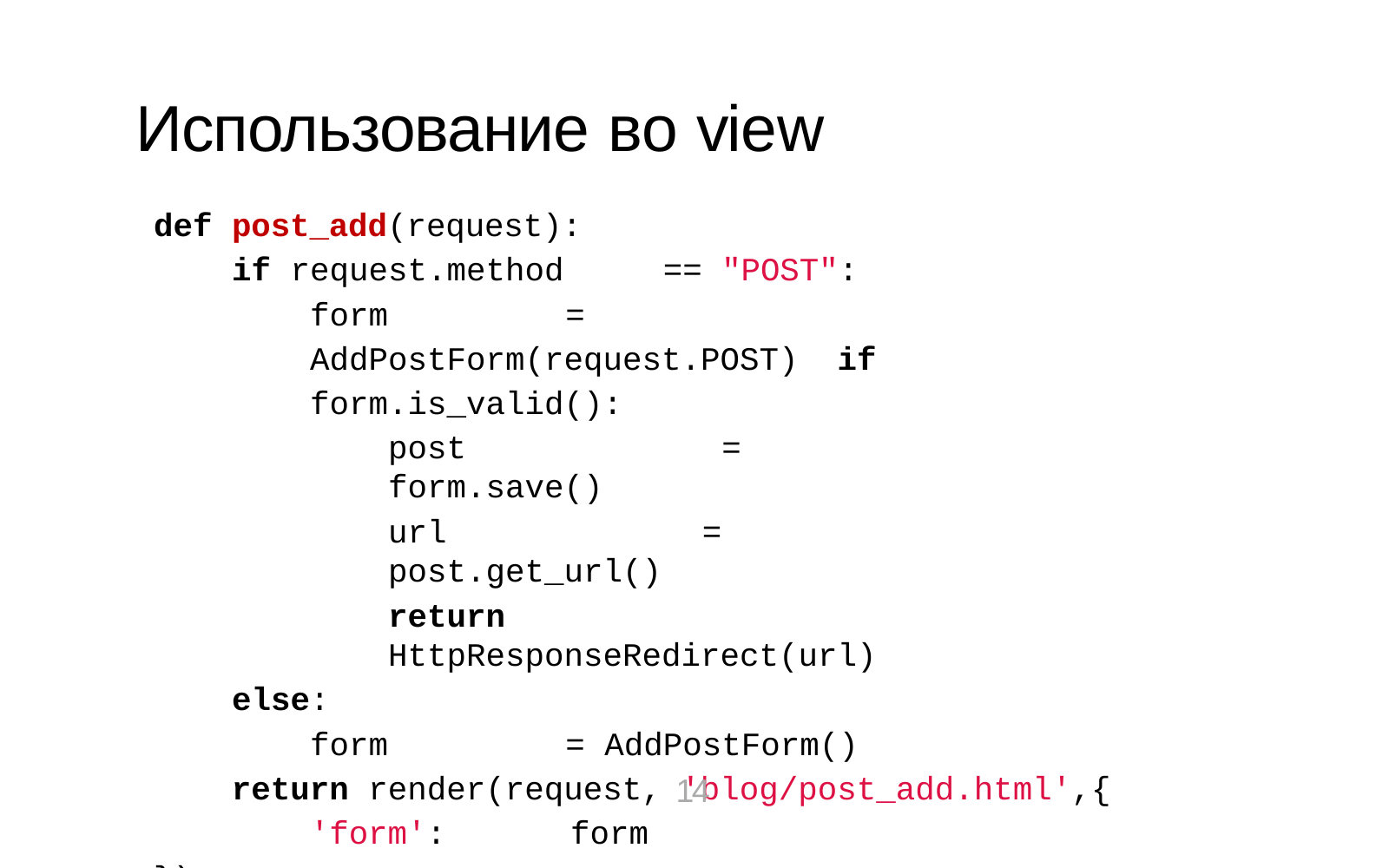

# Использование во view
def post_add(request):
if request.method	== "POST":
form	=	AddPostForm(request.POST)  if form.is_valid():
post	=	form.save()
url	=	post.get_url()
return HttpResponseRedirect(url)
else:
form	=	AddPostForm()
return render(request, 'blog/post_add.html',	{  'form':	form
})
14